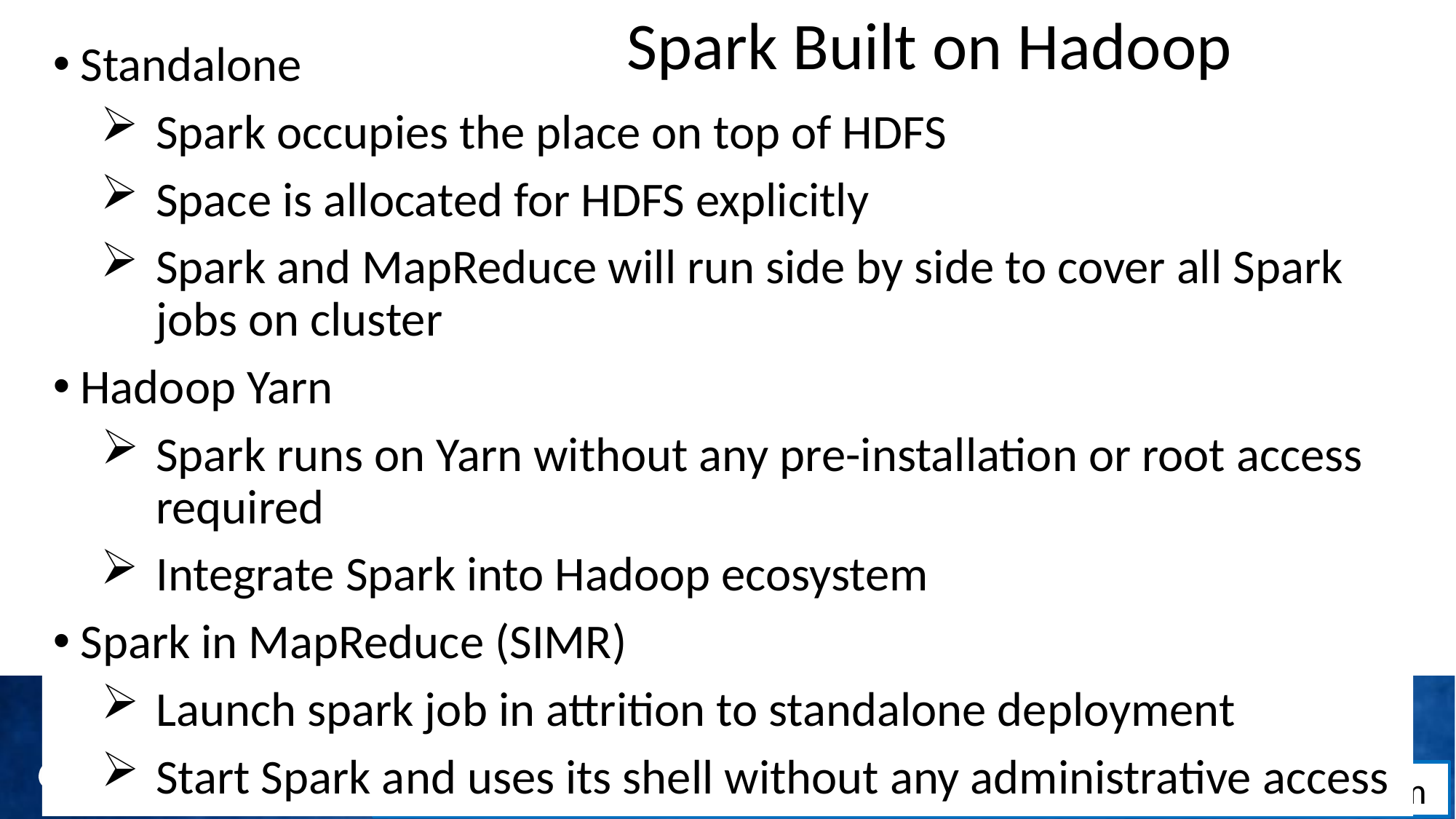

# Spark Built on Hadoop
Standalone
Spark occupies the place on top of HDFS
Space is allocated for HDFS explicitly
Spark and MapReduce will run side by side to cover all Spark jobs on cluster
Hadoop Yarn
Spark runs on Yarn without any pre-installation or root access required
Integrate Spark into Hadoop ecosystem
Spark in MapReduce (SIMR)
Launch spark job in attrition to standalone deployment
Start Spark and uses its shell without any administrative access
https://www.tutorialspoint.com/spark_sql/spark_sql_quick_guide.htm